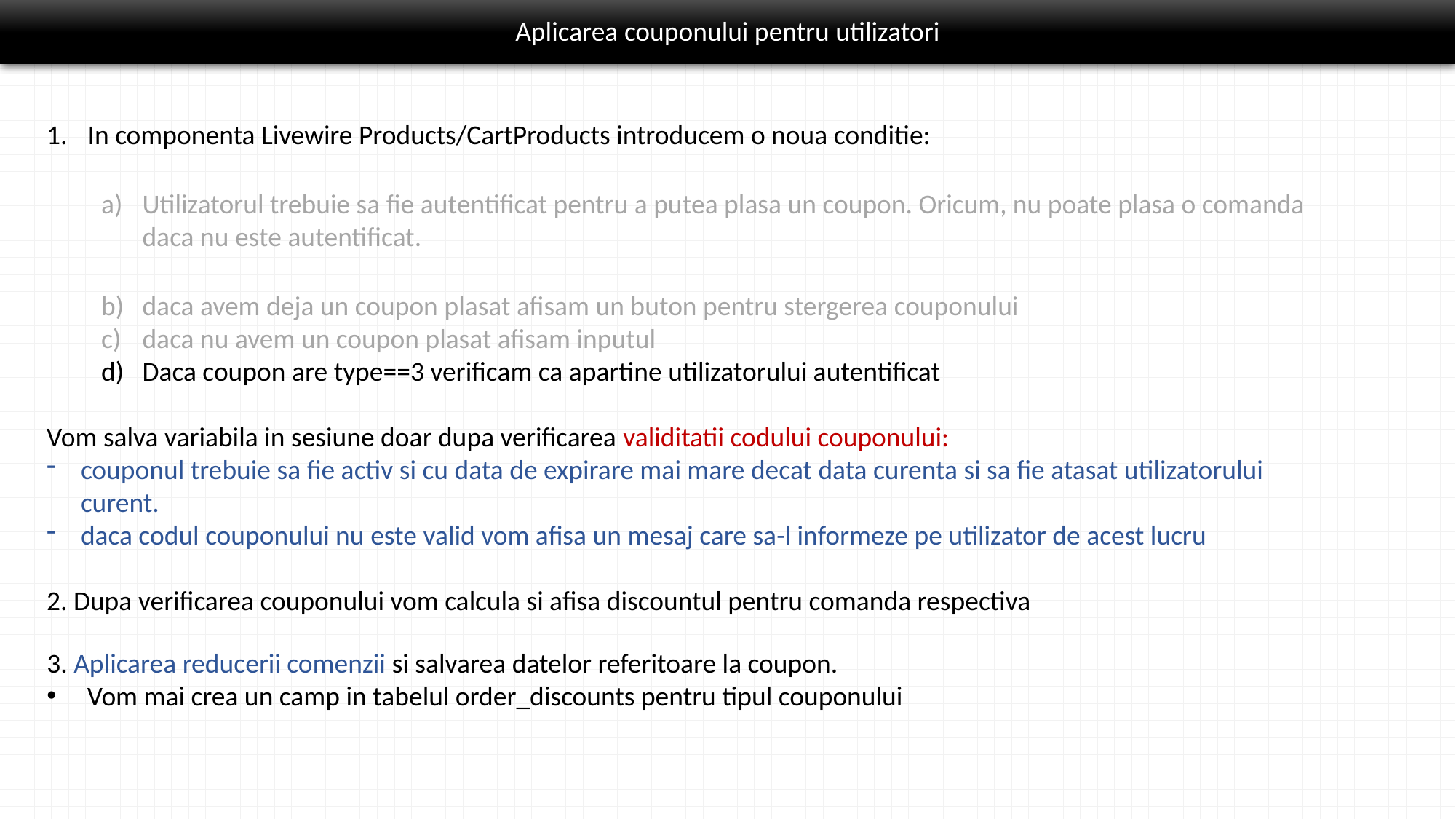

# Aplicarea couponului pentru utilizatori
In componenta Livewire Products/CartProducts introducem o noua conditie:
Utilizatorul trebuie sa fie autentificat pentru a putea plasa un coupon. Oricum, nu poate plasa o comanda daca nu este autentificat.
daca avem deja un coupon plasat afisam un buton pentru stergerea couponului
daca nu avem un coupon plasat afisam inputul
Daca coupon are type==3 verificam ca apartine utilizatorului autentificat

Vom salva variabila in sesiune doar dupa verificarea validitatii codului couponului:
couponul trebuie sa fie activ si cu data de expirare mai mare decat data curenta si sa fie atasat utilizatorului curent.
daca codul couponului nu este valid vom afisa un mesaj care sa-l informeze pe utilizator de acest lucru

2. Dupa verificarea couponului vom calcula si afisa discountul pentru comanda respectiva
3. Aplicarea reducerii comenzii si salvarea datelor referitoare la coupon.
 Vom mai crea un camp in tabelul order_discounts pentru tipul couponului